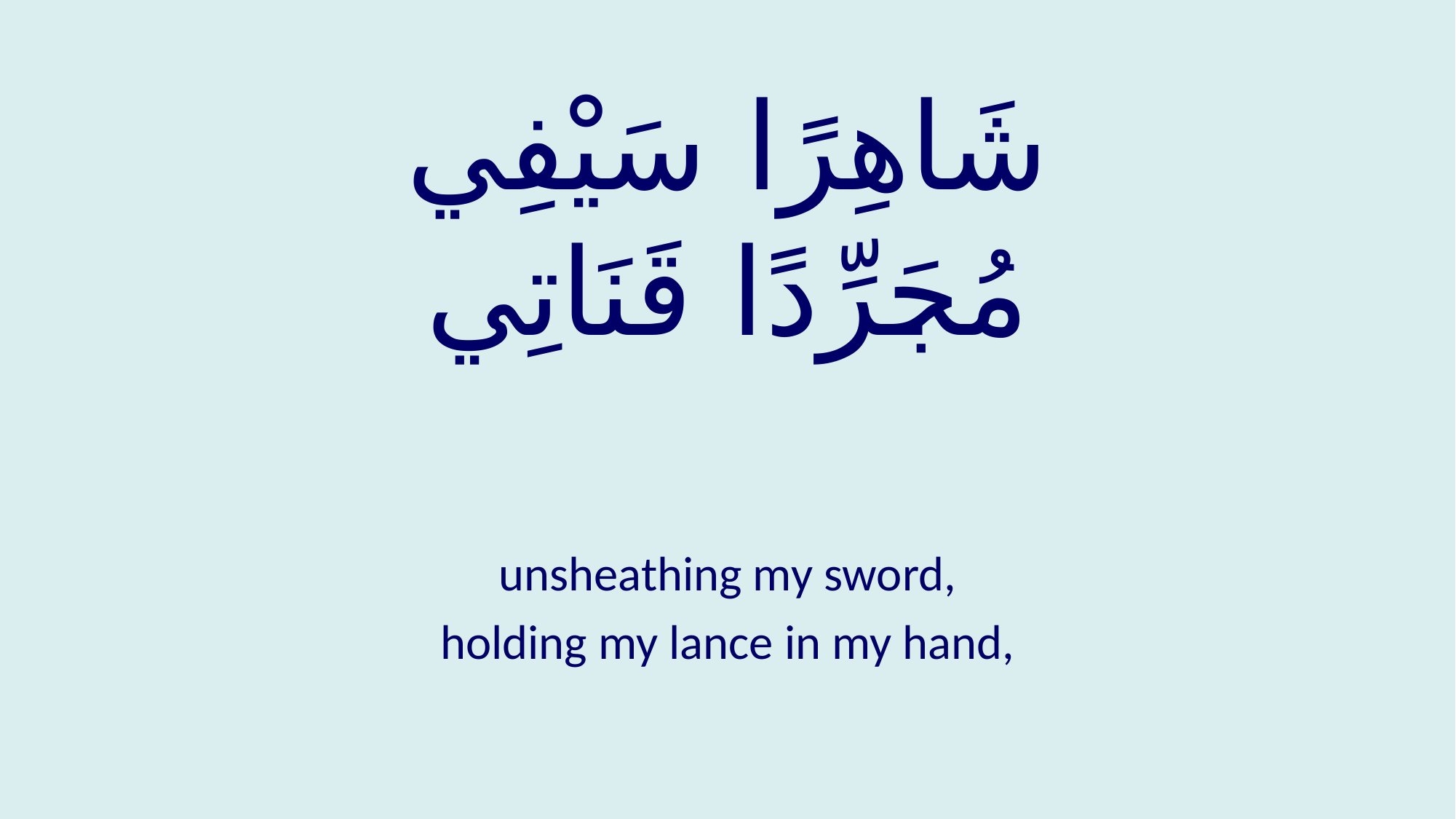

# شَاهِرًا سَيْفِي مُجَرِّدًا قَنَاتِي
unsheathing my sword,
holding my lance in my hand,